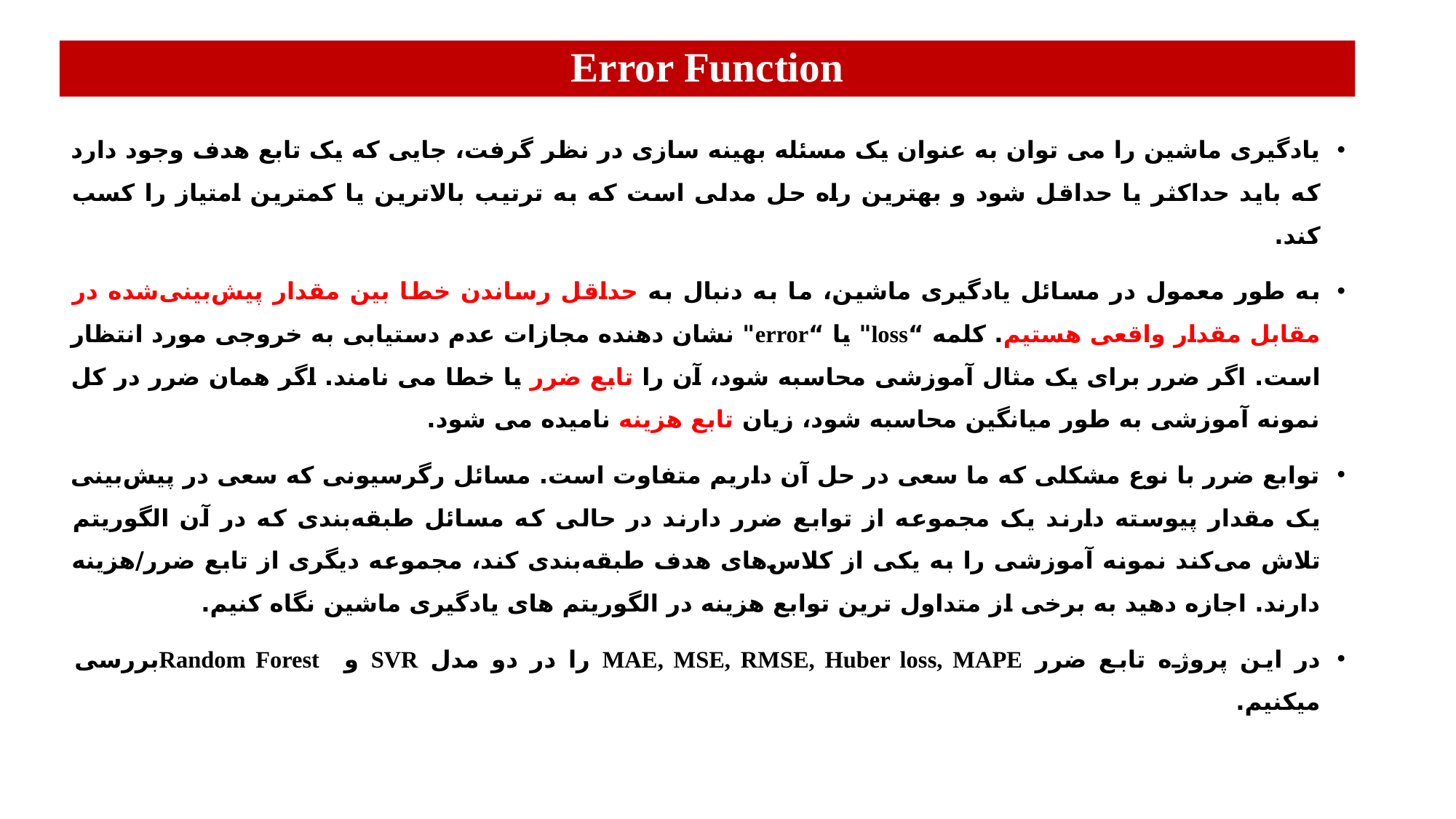

Error Function
یادگیری ماشین را می توان به عنوان یک مسئله بهینه سازی در نظر گرفت، جایی که یک تابع هدف وجود دارد که باید حداکثر یا حداقل شود و بهترین راه حل مدلی است که به ترتیب بالاترین یا کمترین امتیاز را کسب کند.
به طور معمول در مسائل یادگیری ماشین، ما به دنبال به حداقل رساندن خطا بین مقدار پیش‌بینی‌شده در مقابل مقدار واقعی هستیم. کلمه “loss" یا “error" نشان دهنده مجازات عدم دستیابی به خروجی مورد انتظار است. اگر ضرر برای یک مثال آموزشی محاسبه شود، آن را تابع ضرر یا خطا می نامند. اگر همان ضرر در کل نمونه آموزشی به طور میانگین محاسبه شود، زیان تابع هزینه نامیده می شود.
توابع ضرر با نوع مشکلی که ما سعی در حل آن داریم متفاوت است. مسائل رگرسیونی که سعی در پیش‌بینی یک مقدار پیوسته دارند یک مجموعه از توابع ضرر دارند در حالی که مسائل طبقه‌بندی که در آن الگوریتم تلاش می‌کند نمونه آموزشی را به یکی از کلاس‌های هدف طبقه‌بندی کند، مجموعه دیگری از تابع ضرر/هزینه دارند. اجازه دهید به برخی از متداول ترین توابع هزینه در الگوریتم های یادگیری ماشین نگاه کنیم.
در این پروژه تابع ضرر MAE, MSE, RMSE, Huber loss, MAPE را در دو مدل SVR و  Random Forestبررسی میکنیم.